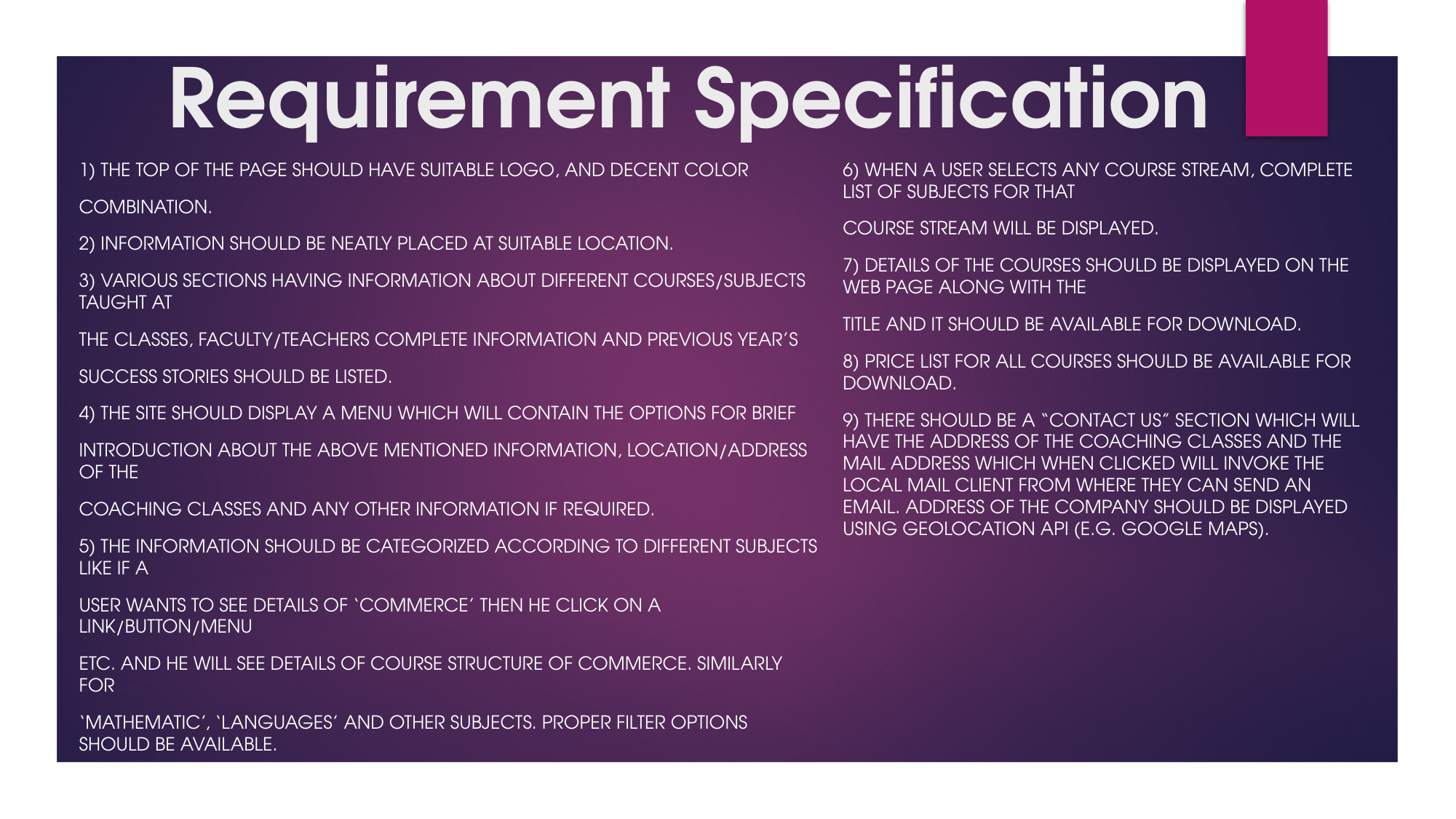

# Requirement Specification
1) The Top of the Page should have suitable logo, and decent color
combination.
2) Information should be neatly placed at suitable location.
3) Various sections having information about different courses/subjects taught at
the classes, Faculty/Teachers complete information and previous year’s
success stories should be listed.
4) The site should display a menu which will contain the options for brief
introduction about the above mentioned information, location/address of the
coaching classes and any other information if required.
5) The information should be categorized according to different subjects like if a
User wants to see details of ‘Commerce’ then he click on a Link/button/menu
etc. and he will see details of course structure of commerce. Similarly for
‘Mathematic’, ‘Languages’ and other subjects. Proper Filter Options should be available.
6) When a user selects any course stream, complete list of subjects for that
course stream will be displayed.
7) Details of the courses should be displayed on the Web Page along with the
title and it should be available for download.
8) Price List for all courses should be available for download.
9) There should be a “Contact Us” section which will have the Address of the Coaching Classes and the mail address which when clicked will invoke the local mail client from where they can send an email. Address of the Company should be displayed using Geolocation API (e.g. Google Maps).